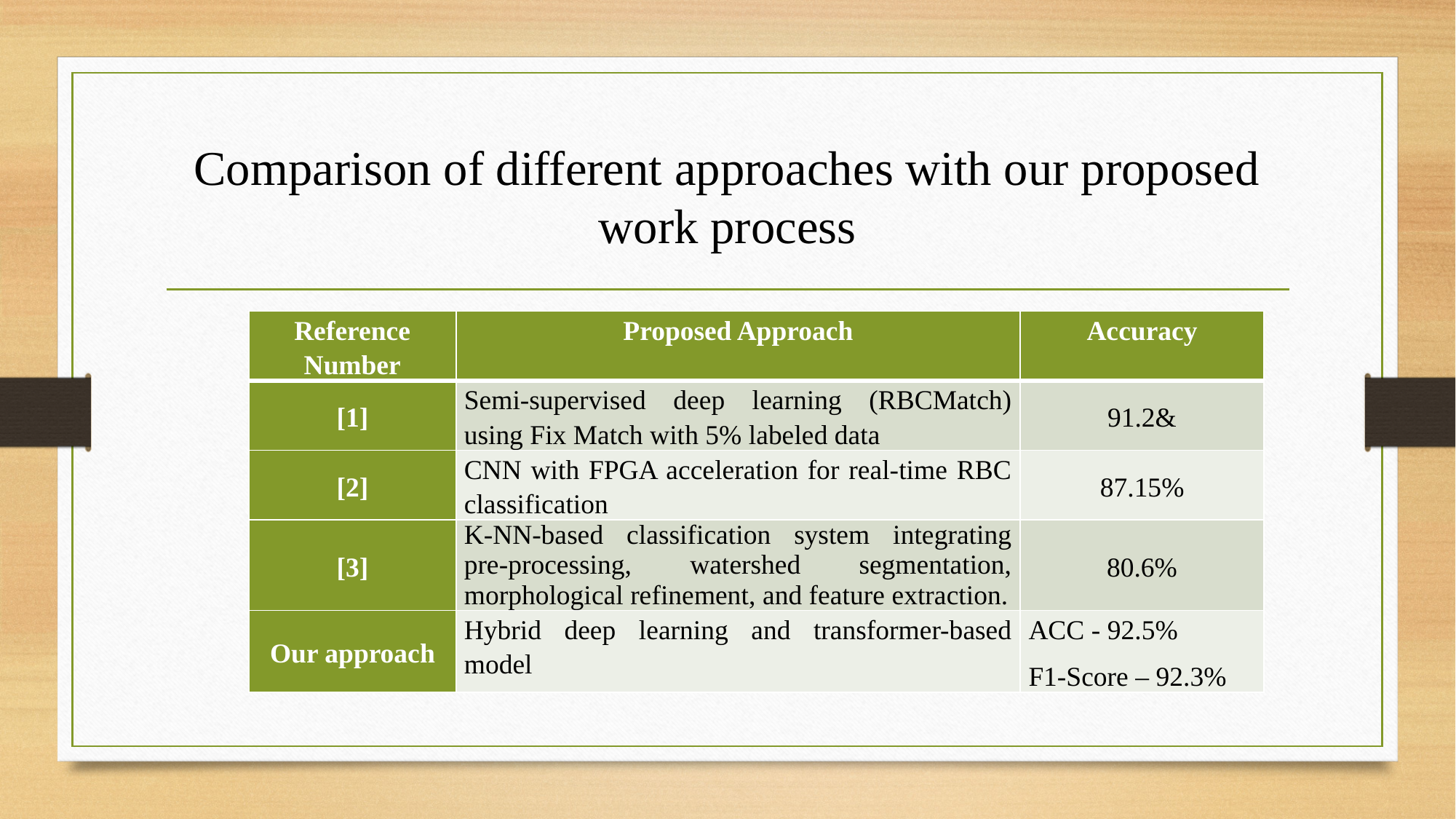

# Comparison of different approaches with our proposed work process
| Reference Number | Proposed Approach | Accuracy |
| --- | --- | --- |
| [1] | Semi-supervised deep learning (RBCMatch) using Fix Match with 5% labeled data | 91.2& |
| [2] | CNN with FPGA acceleration for real-time RBC classification | 87.15% |
| [3] | K-NN-based classification system integrating pre-processing, watershed segmentation, morphological refinement, and feature extraction. | 80.6% |
| Our approach | Hybrid deep learning and transformer-based model | ACC - 92.5% F1-Score – 92.3% |